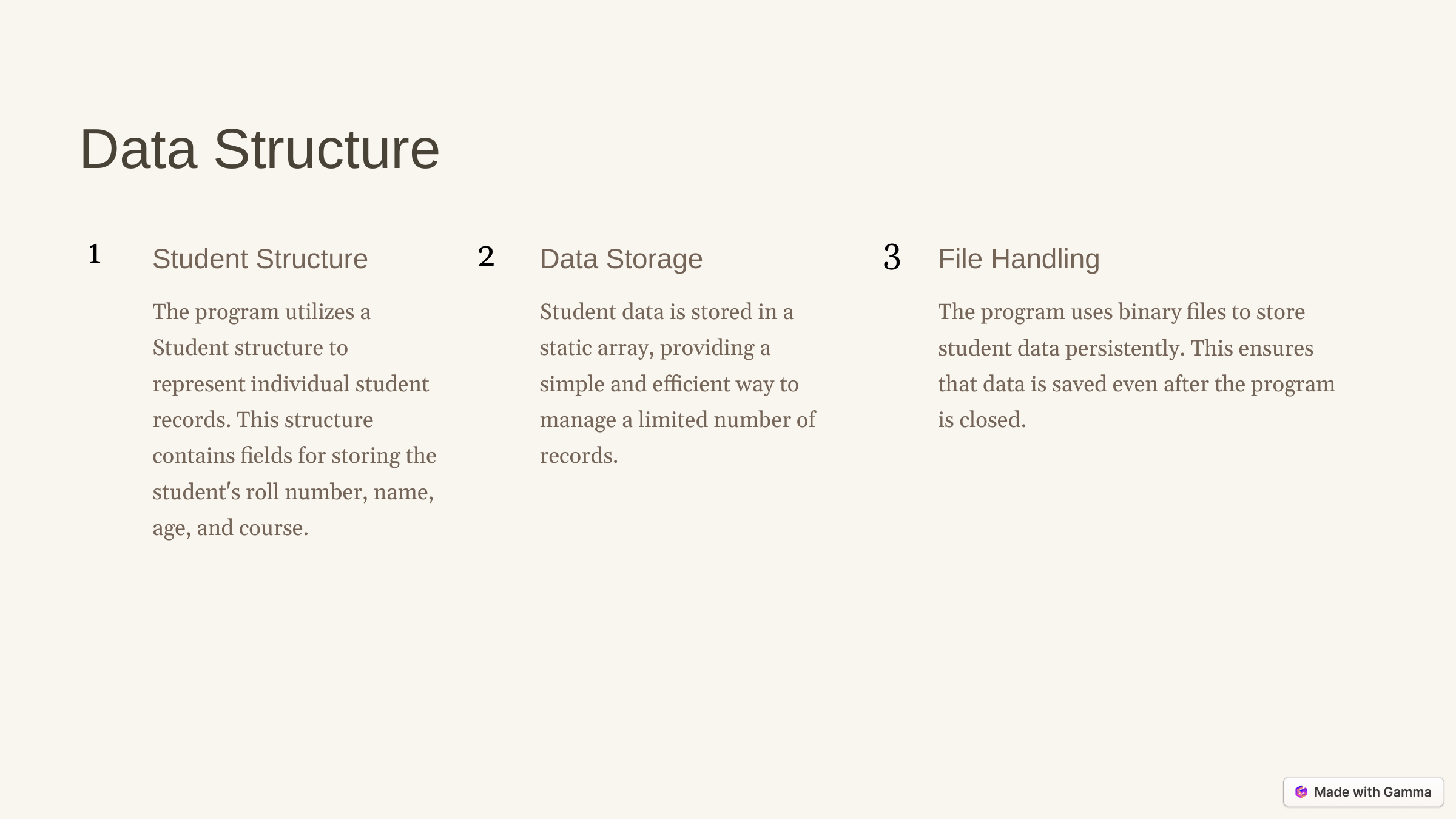

Data Structure
1
3
2
File Handling
Student Structure
Data Storage
The program utilizes a Student structure to represent individual student records. This structure contains fields for storing the student's roll number, name, age, and course.
Student data is stored in a static array, providing a simple and efficient way to manage a limited number of records.
The program uses binary files to store student data persistently. This ensures that data is saved even after the program is closed.